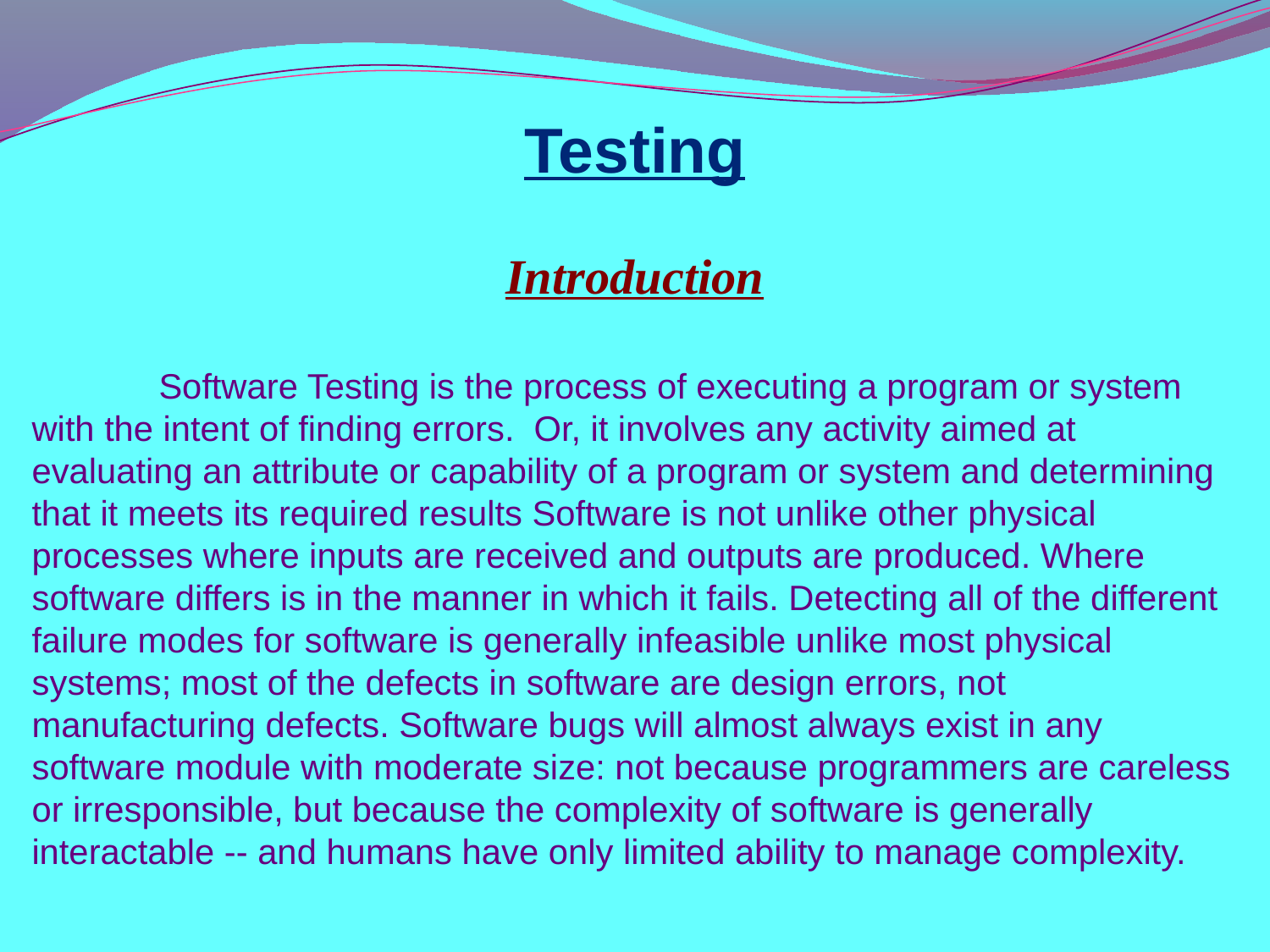

Testing

Introduction

	Software Testing is the process of executing a program or system with the intent of finding errors.  Or, it involves any activity aimed at evaluating an attribute or capability of a program or system and determining that it meets its required results Software is not unlike other physical processes where inputs are received and outputs are produced. Where software differs is in the manner in which it fails. Detecting all of the different failure modes for software is generally infeasible unlike most physical systems; most of the defects in software are design errors, not manufacturing defects. Software bugs will almost always exist in any software module with moderate size: not because programmers are careless or irresponsible, but because the complexity of software is generally interactable -- and humans have only limited ability to manage complexity.